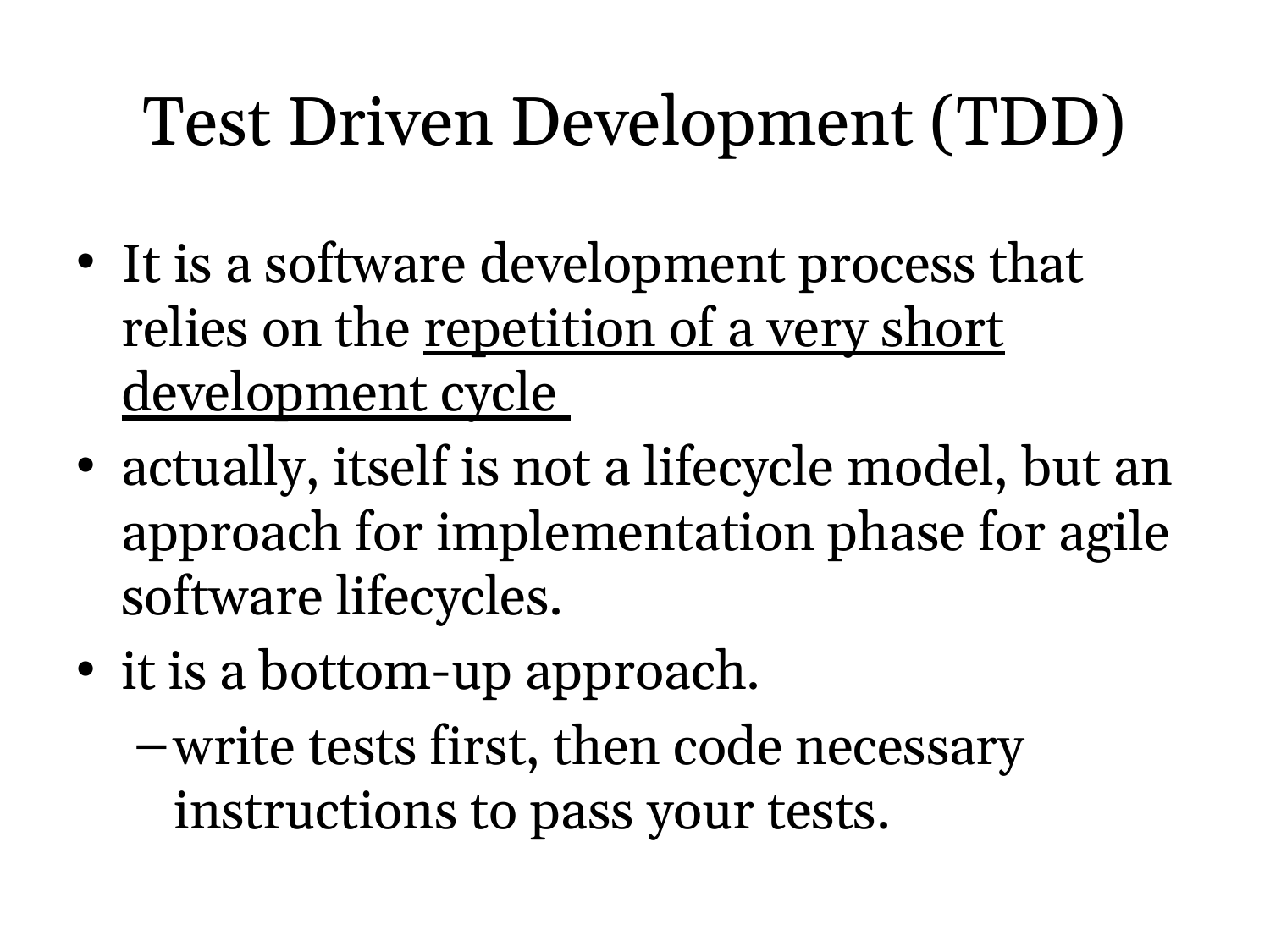

# Test Driven Development (TDD)
It is a software development process that relies on the repetition of a very short development cycle
actually, itself is not a lifecycle model, but an approach for implementation phase for agile software lifecycles.
it is a bottom-up approach.
write tests first, then code necessary instructions to pass your tests.